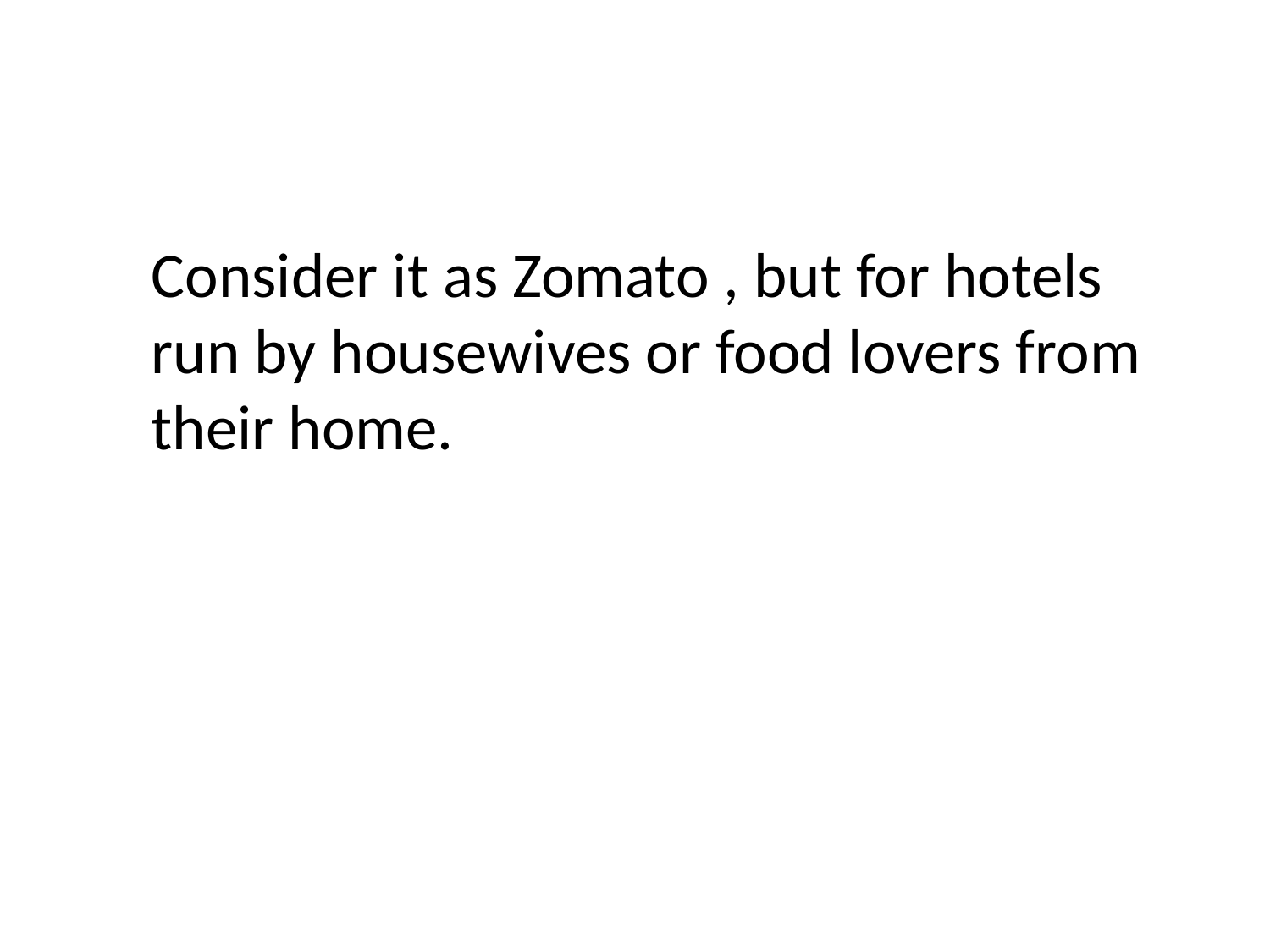

Consider it as Zomato , but for hotels run by housewives or food lovers from their home.